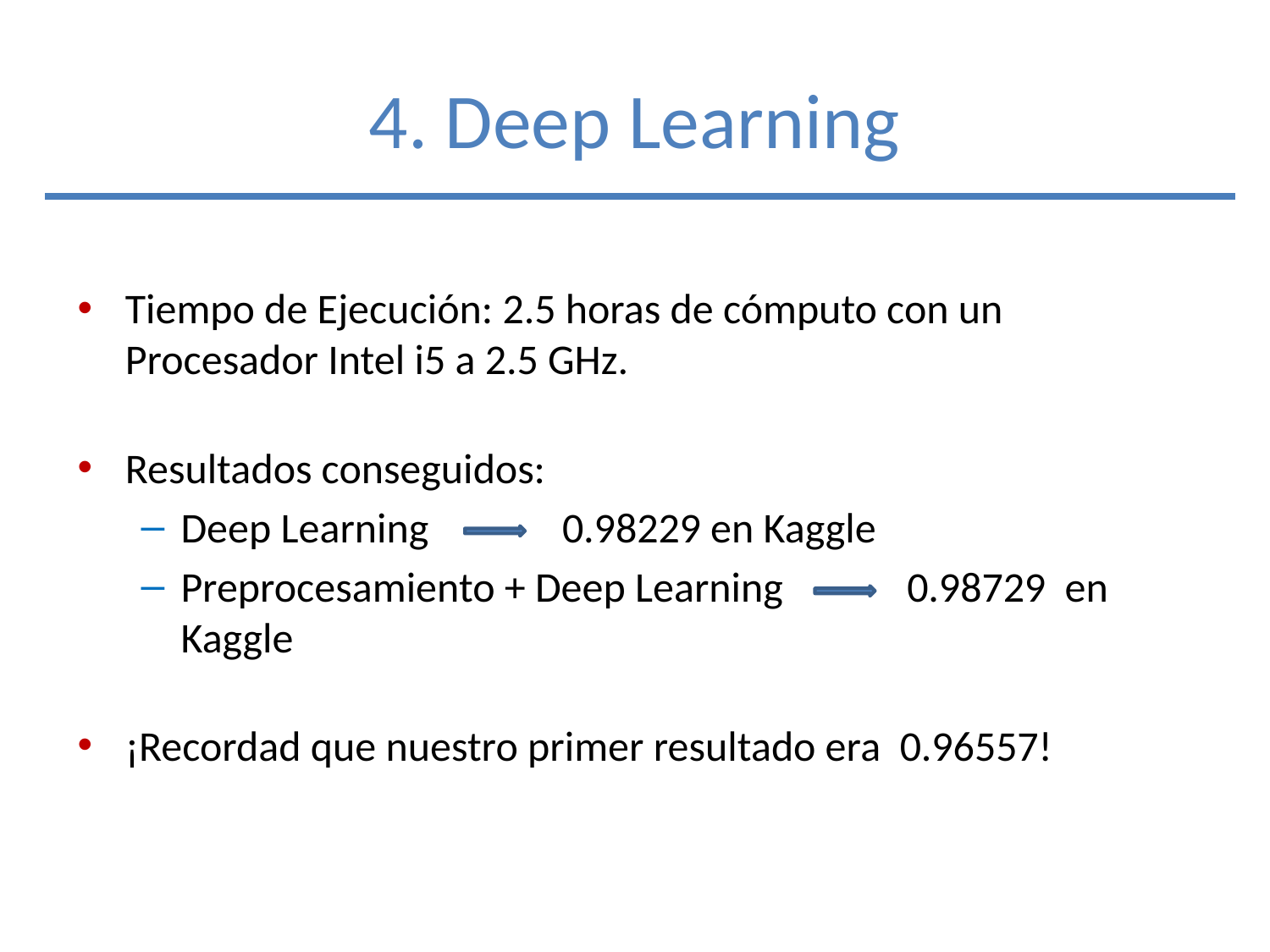

# 4. Deep Learning

Tiempo de Ejecución: 2.5 horas de cómputo con un  Procesador Intel i5 a 2.5 GHz.

Resultados conseguidos:
Deep Learning              0.98229 en Kaggle
Preprocesamiento + Deep Learning             0.98729  en Kaggle

¡Recordad que nuestro primer resultado era  0.96557!